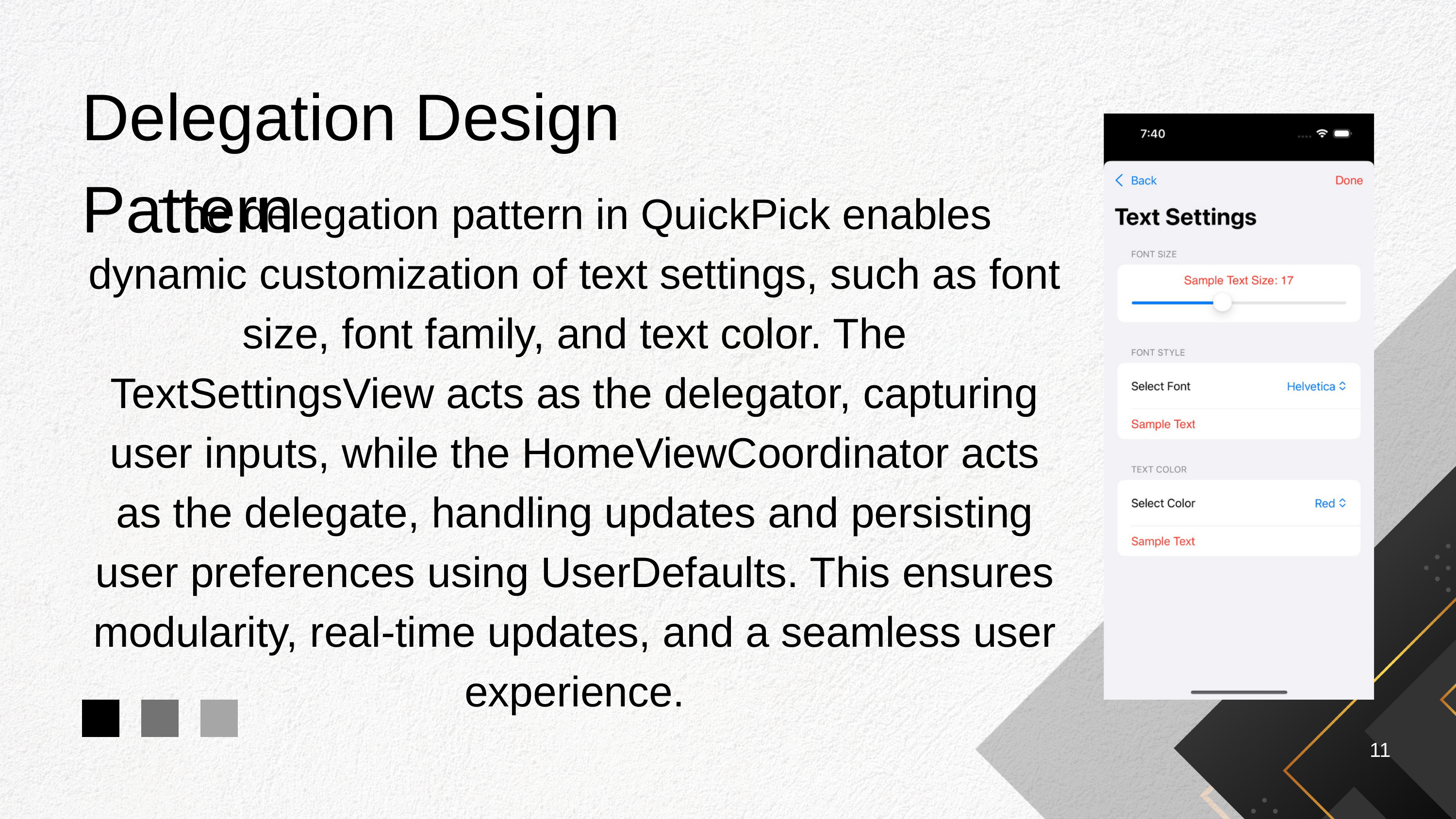

Delegation Design Pattern

The delegation pattern in QuickPick enables dynamic customization of text settings, such as font size, font family, and text color. The TextSettingsView acts as the delegator, capturing user inputs, while the HomeViewCoordinator acts as the delegate, handling updates and persisting user preferences using UserDefaults. This ensures modularity, real-time updates, and a seamless user experience.

11